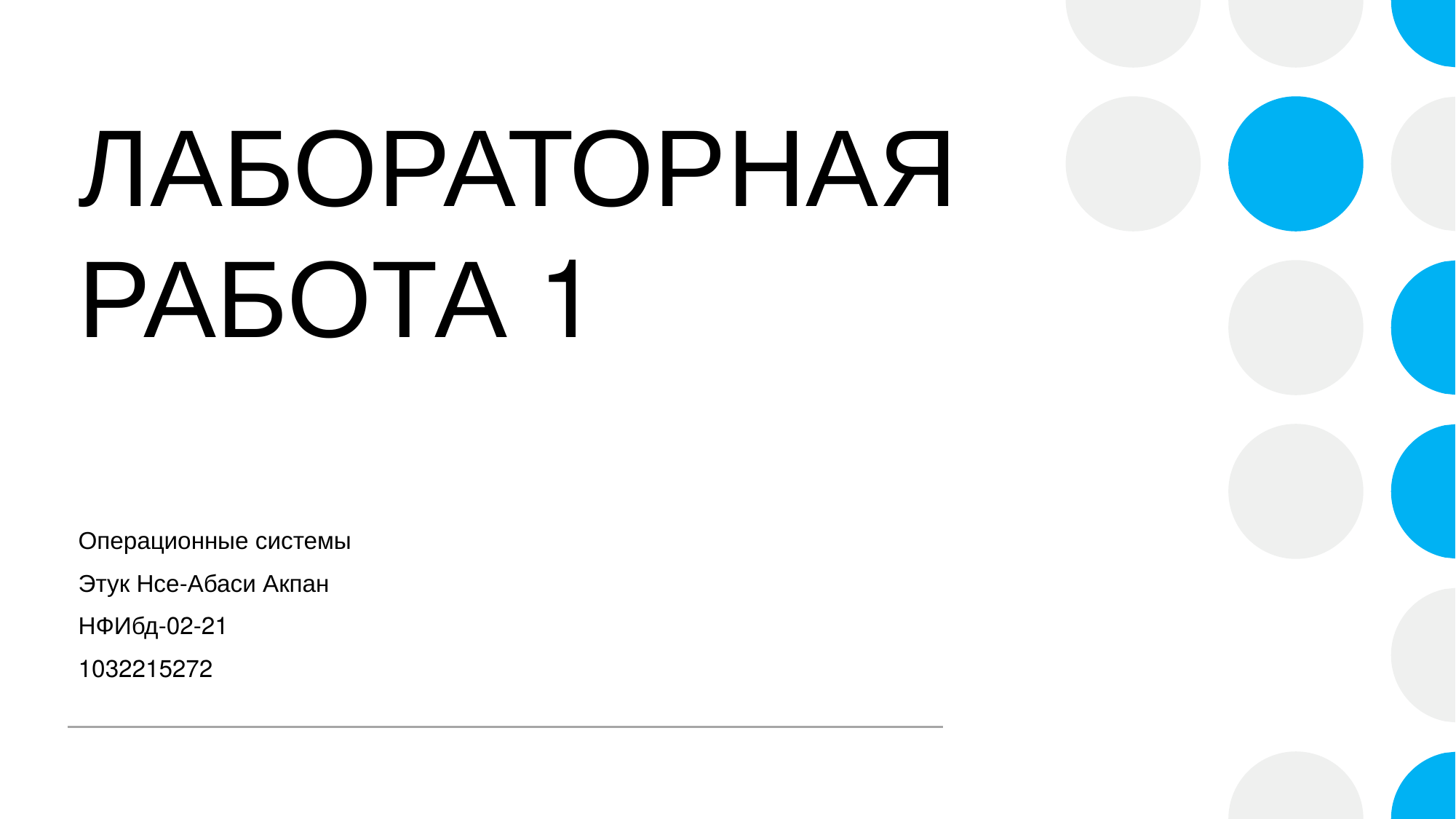

# ЛАБОРАТОРНАЯ РАБОТА 1

Операционные системы
Этук Нсе-Абаси Акпан
НФИбд-02-21
1032215272